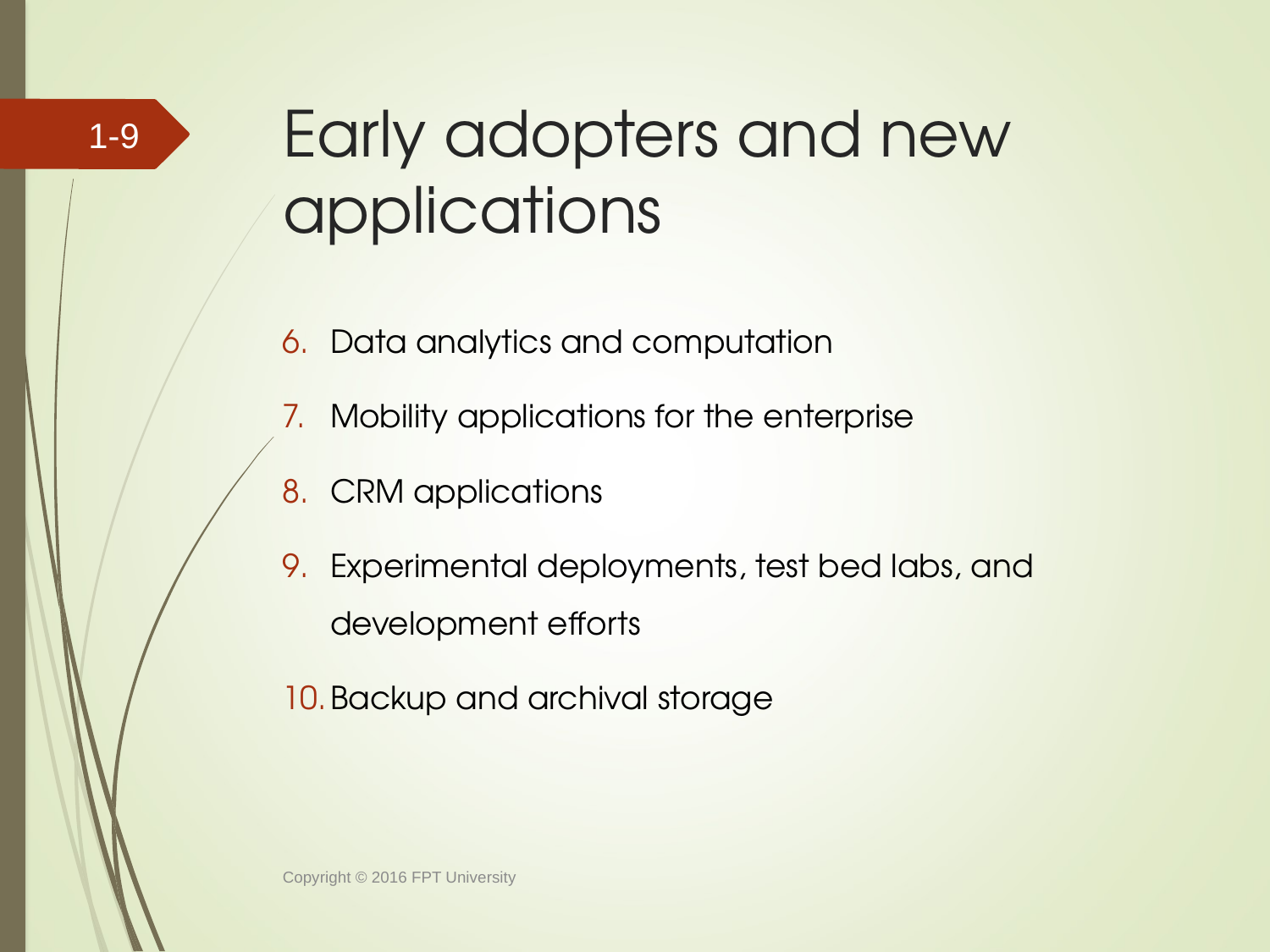

# Early adopters and new applications
1-9
Data analytics and computation
Mobility applications for the enterprise
CRM applications
Experimental deployments, test bed labs, and development efforts
Backup and archival storage
Copyright © 2016 FPT University